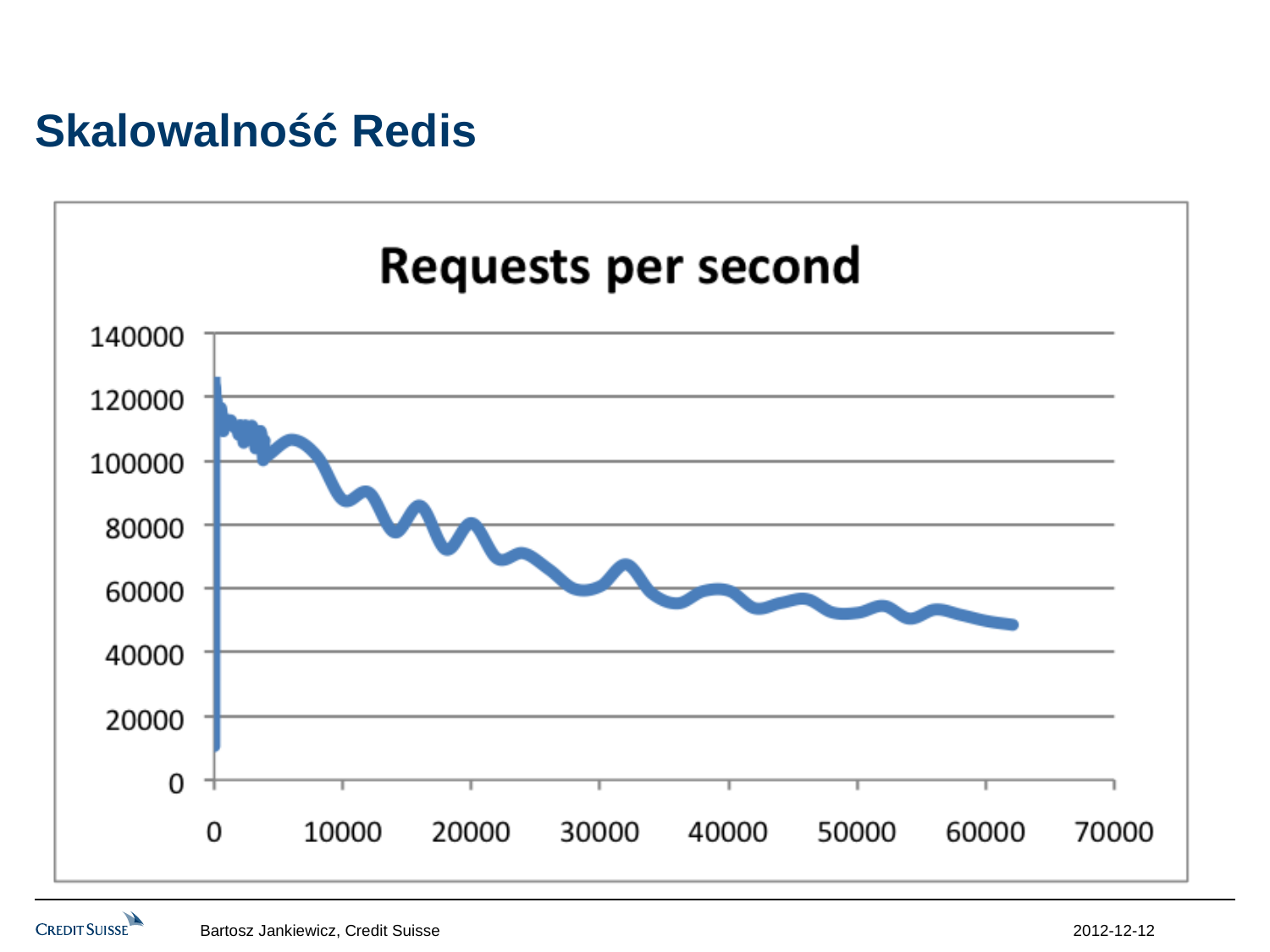

# Skalowalność Redis

Bartosz Jankiewicz, Credit Suisse
2012-12-12